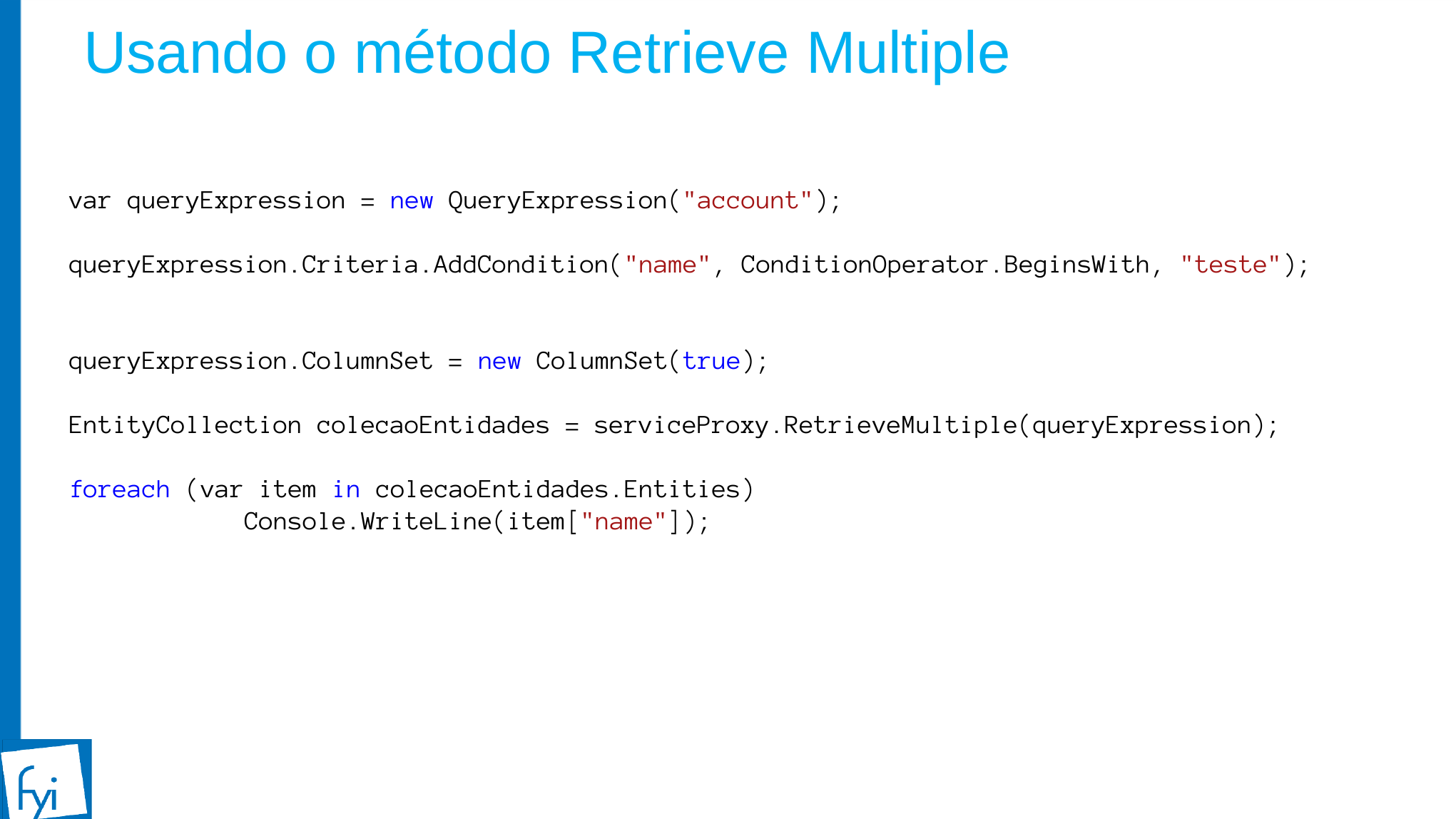

# Usando o método Retrieve Multiple
var queryExpression = new QueryExpression("account");

queryExpression.Criteria.AddCondition("name", ConditionOperator.BeginsWith, "teste");

queryExpression.ColumnSet = new ColumnSet(true);

EntityCollection colecaoEntidades = serviceProxy.RetrieveMultiple(queryExpression);

foreach (var item in colecaoEntidades.Entities)
            Console.WriteLine(item["name"]);